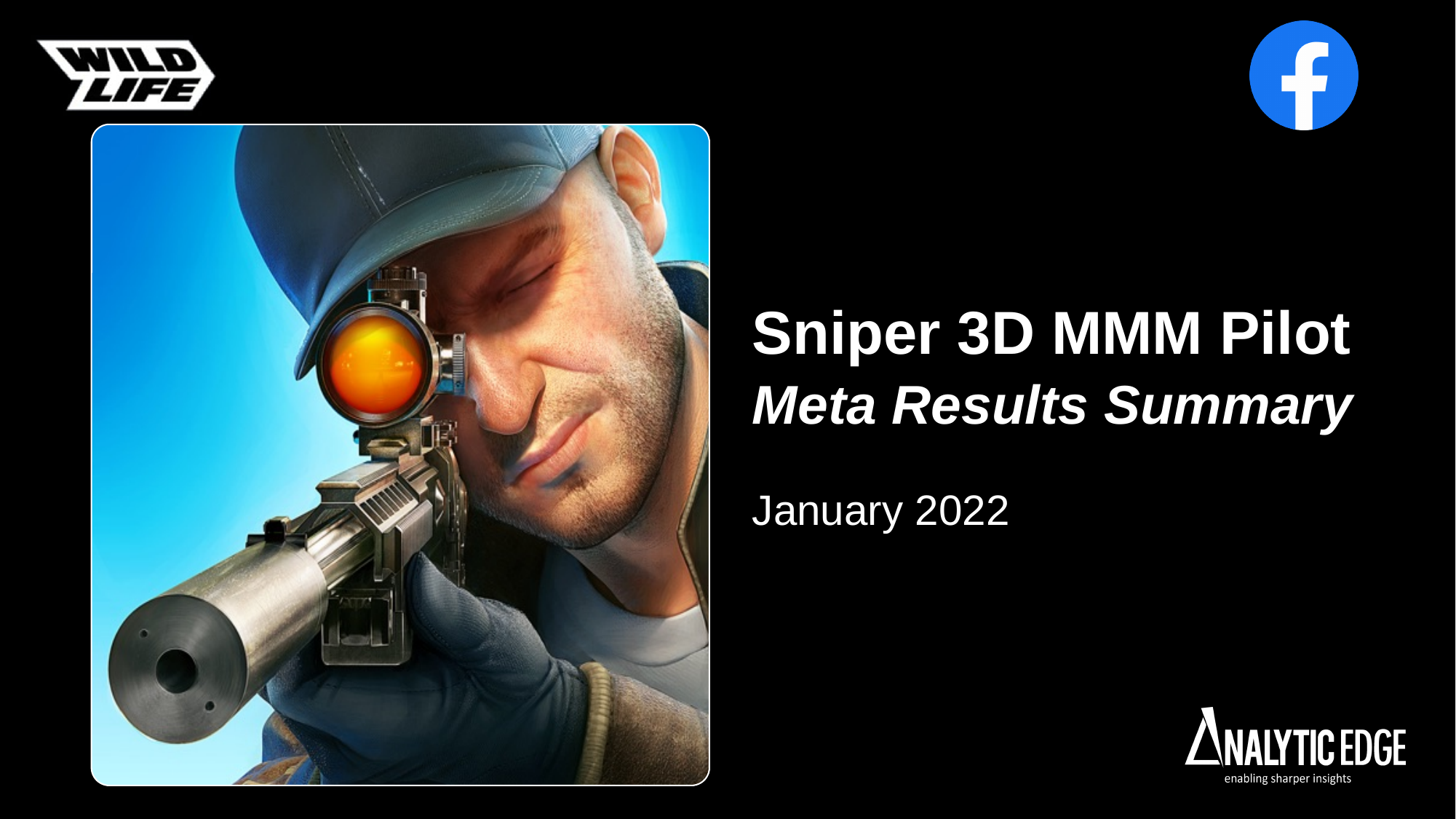

Sniper 3D MMM Pilot
Meta Results Summary
January 2022